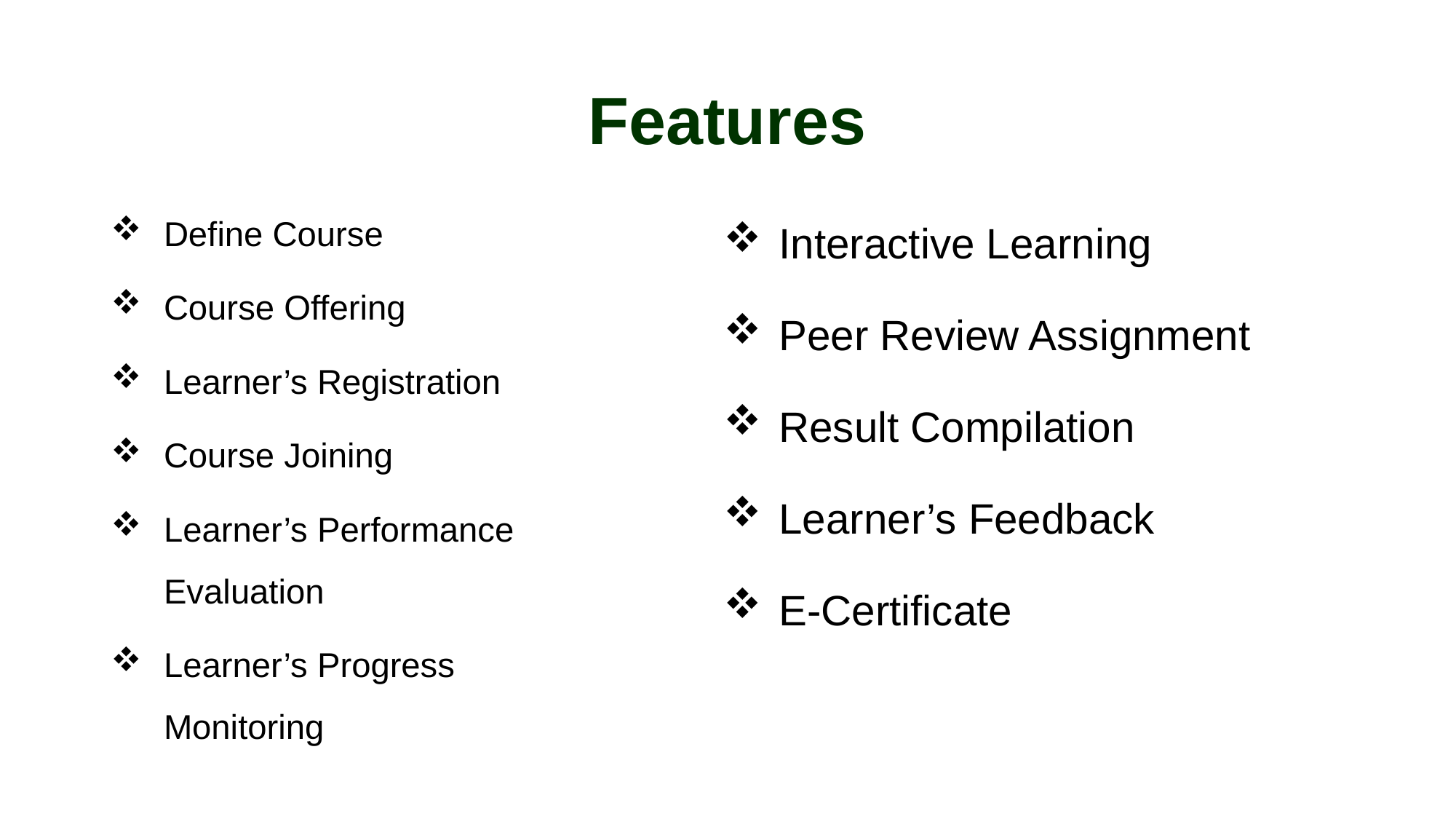

# Features
Define Course
Course Offering
Learner’s Registration
Course Joining
Learner’s Performance Evaluation
Learner’s Progress Monitoring

Interactive Learning
Peer Review Assignment
Result Compilation
Learner’s Feedback
E-Certificate